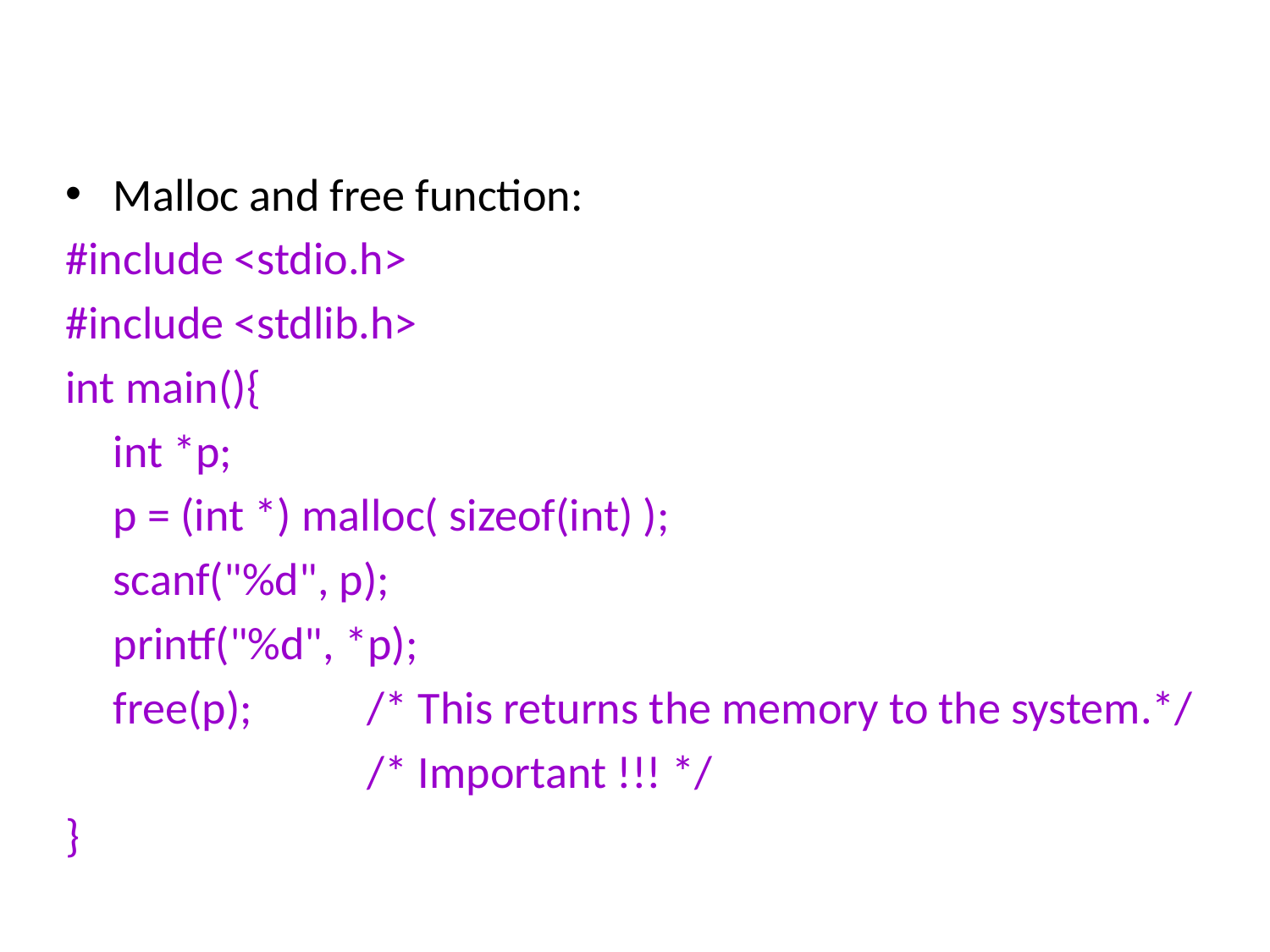

Malloc and free function:
#include <stdio.h>
#include <stdlib.h>
int main(){
	int *p;
	p = (int *) malloc( sizeof(int) );
	scanf("%d", p);
	printf("%d", *p);
	free(p);	/* This returns the memory to the system.*/
			/* Important !!! */
}